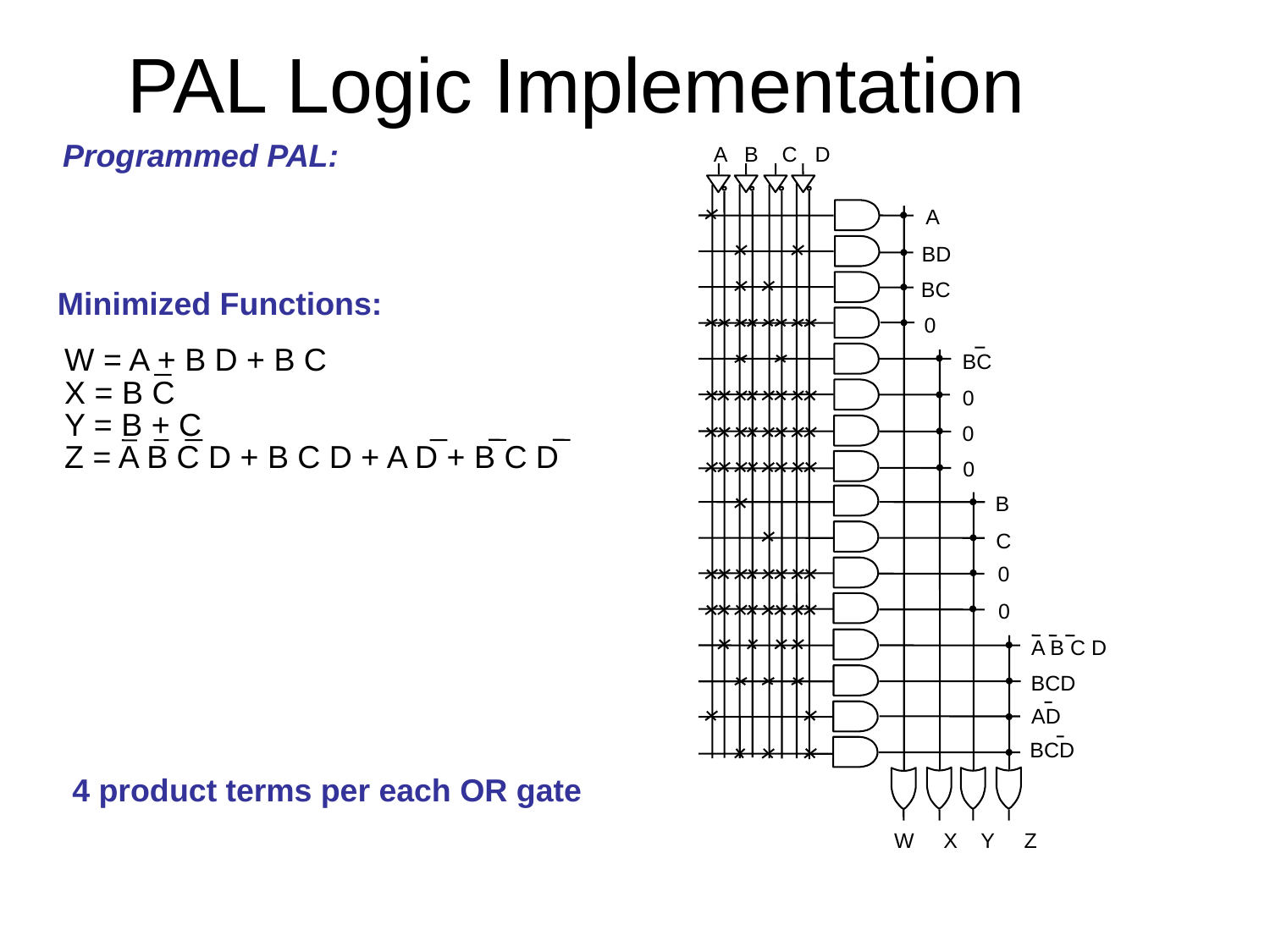

# PAL Logic Implementation
Programmed PAL:
A   B    C   D

A

BD

BC

0

BC

0

0

0

B

C

0

0

A B C D

BCD

AD

BCD

W     X    Y     Z
Minimized Functions:
W = A + B D + B C
X = B C
Y = B + C
Z = A B C D + B C D + A D + B C D

4 product terms per each OR gate